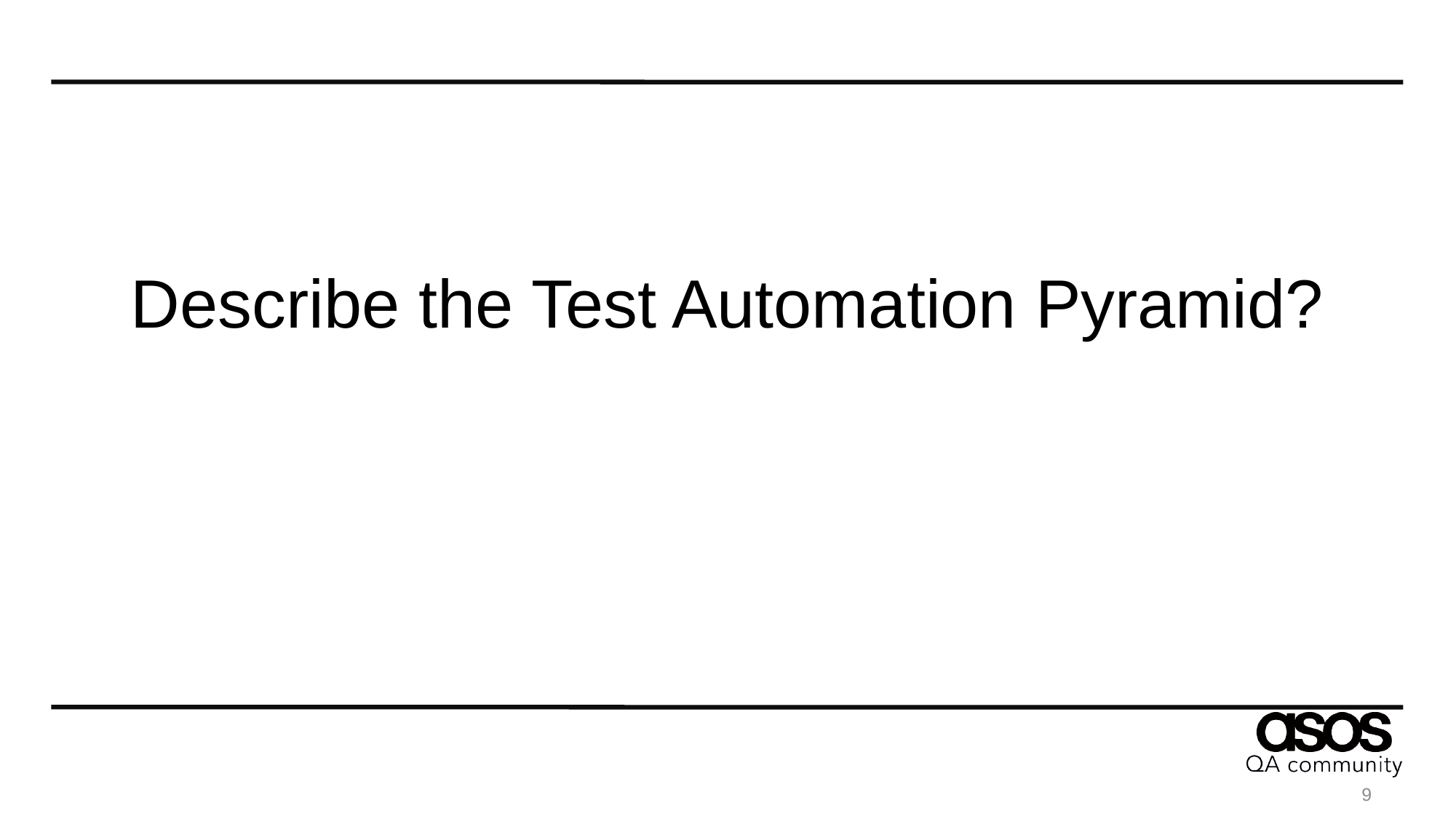

# Describe the Test Automation Pyramid?
9